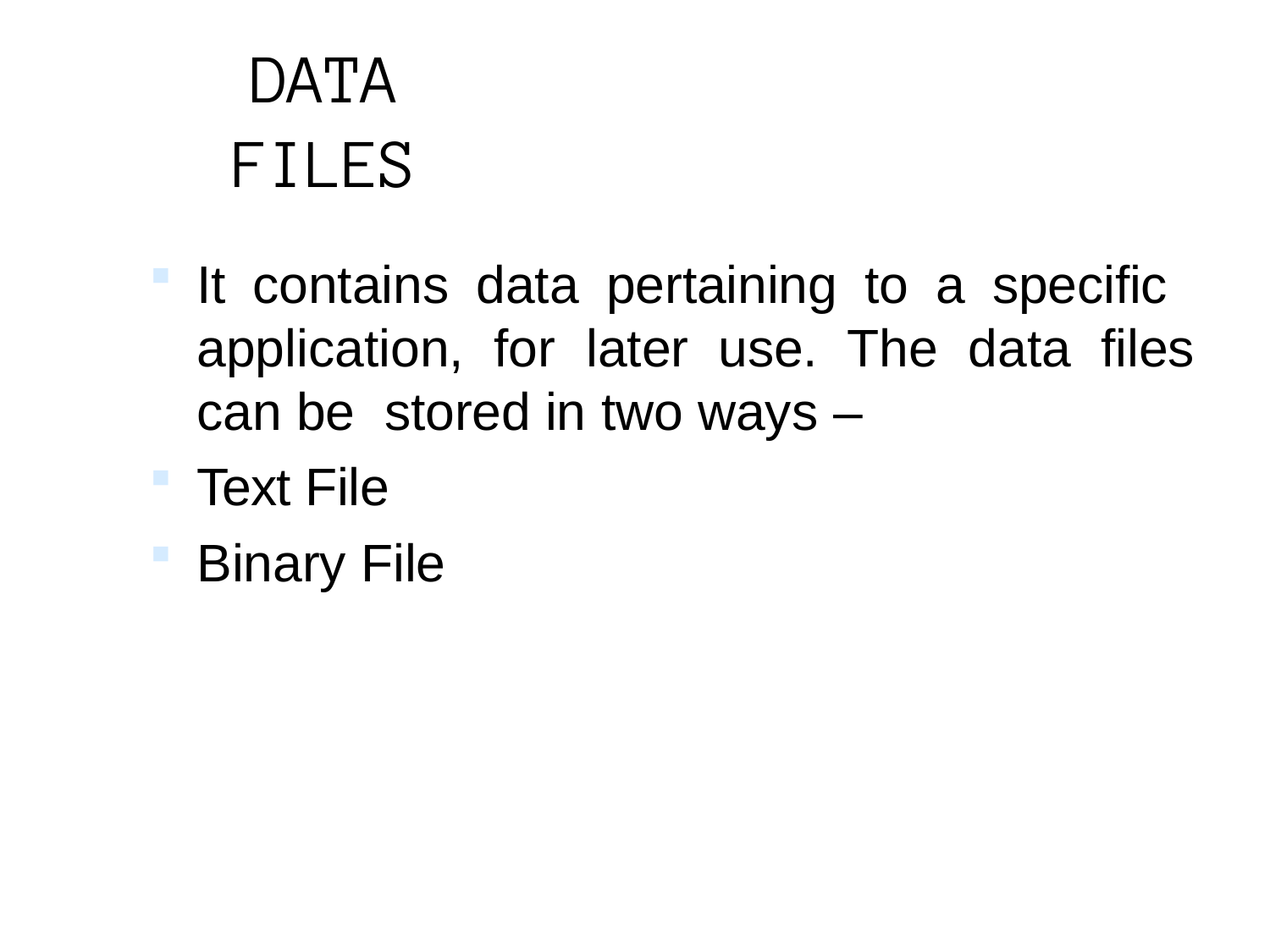

# DATA FILES
It contains data pertaining to a specific  application, for later use. The data files can be  stored in two ways –
Text File
Binary File